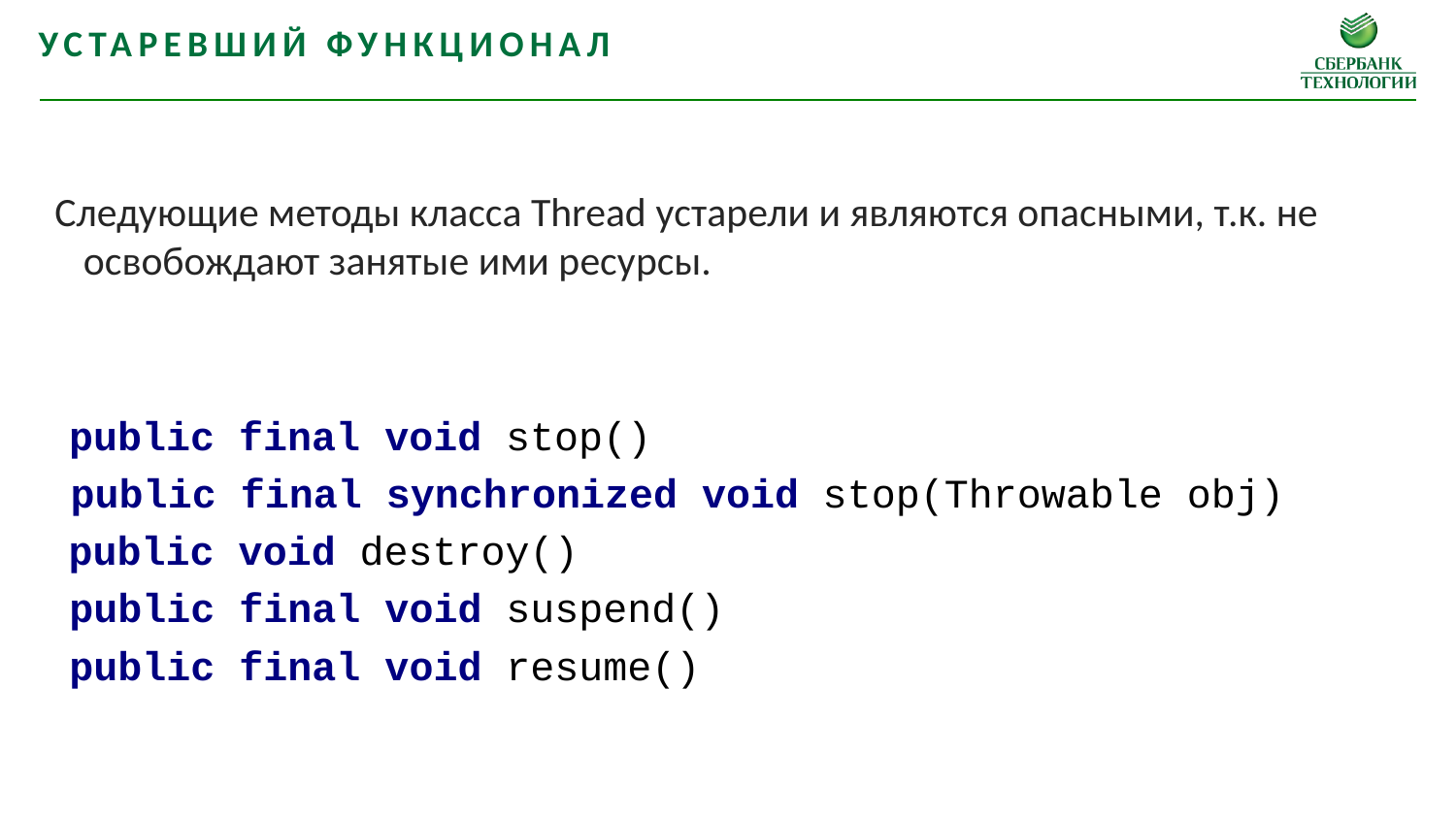

Устаревший функционал
Следующие методы класса Thread устарели и являются опасными, т.к. не освобождают занятые ими ресурсы.

public final void stop()
public final synchronized void stop(Throwable obj)
public void destroy()
public final void suspend()
public final void resume()